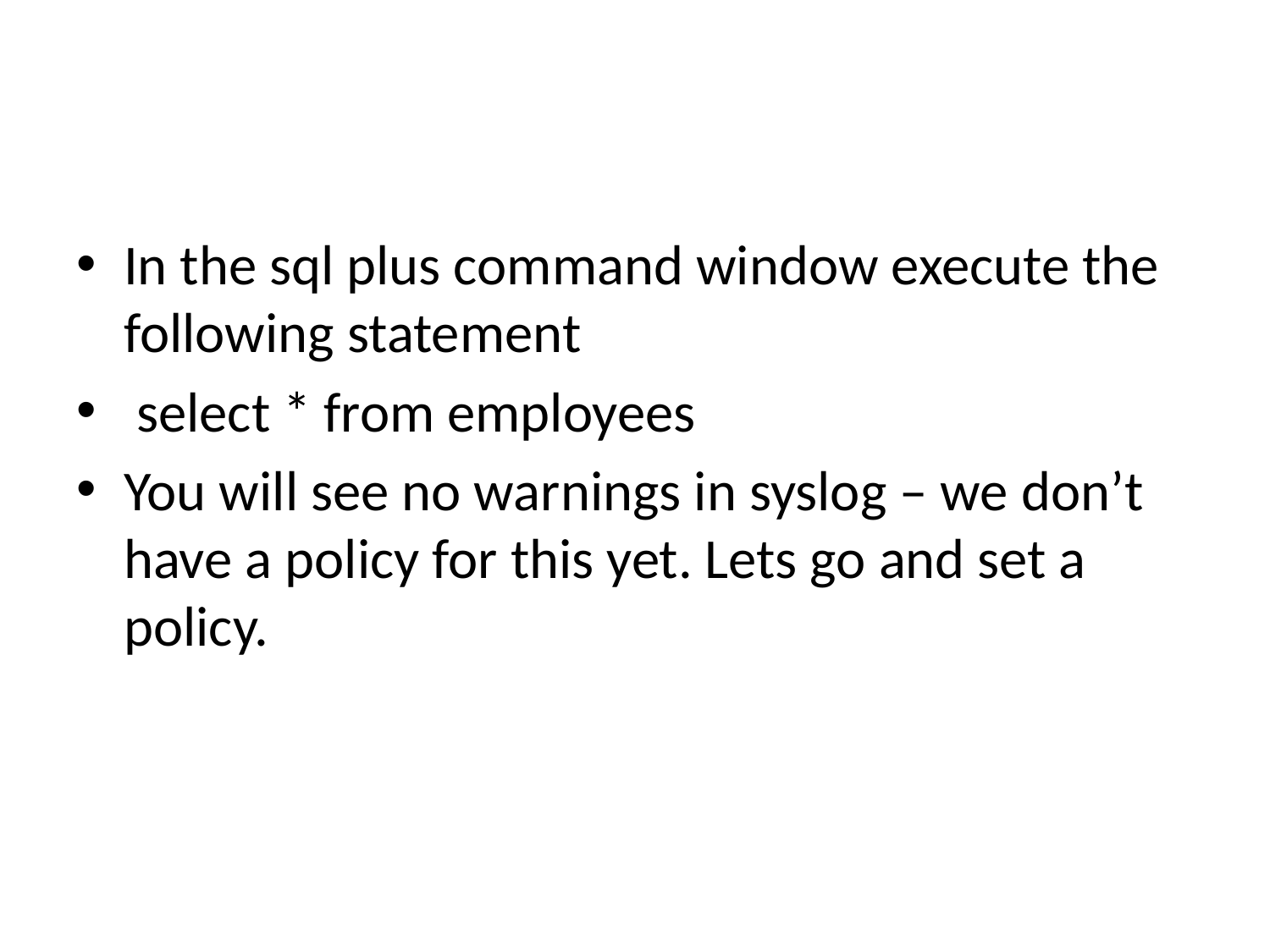

#
In the sql plus command window execute the following statement
 select * from employees
You will see no warnings in syslog – we don’t have a policy for this yet. Lets go and set a policy.